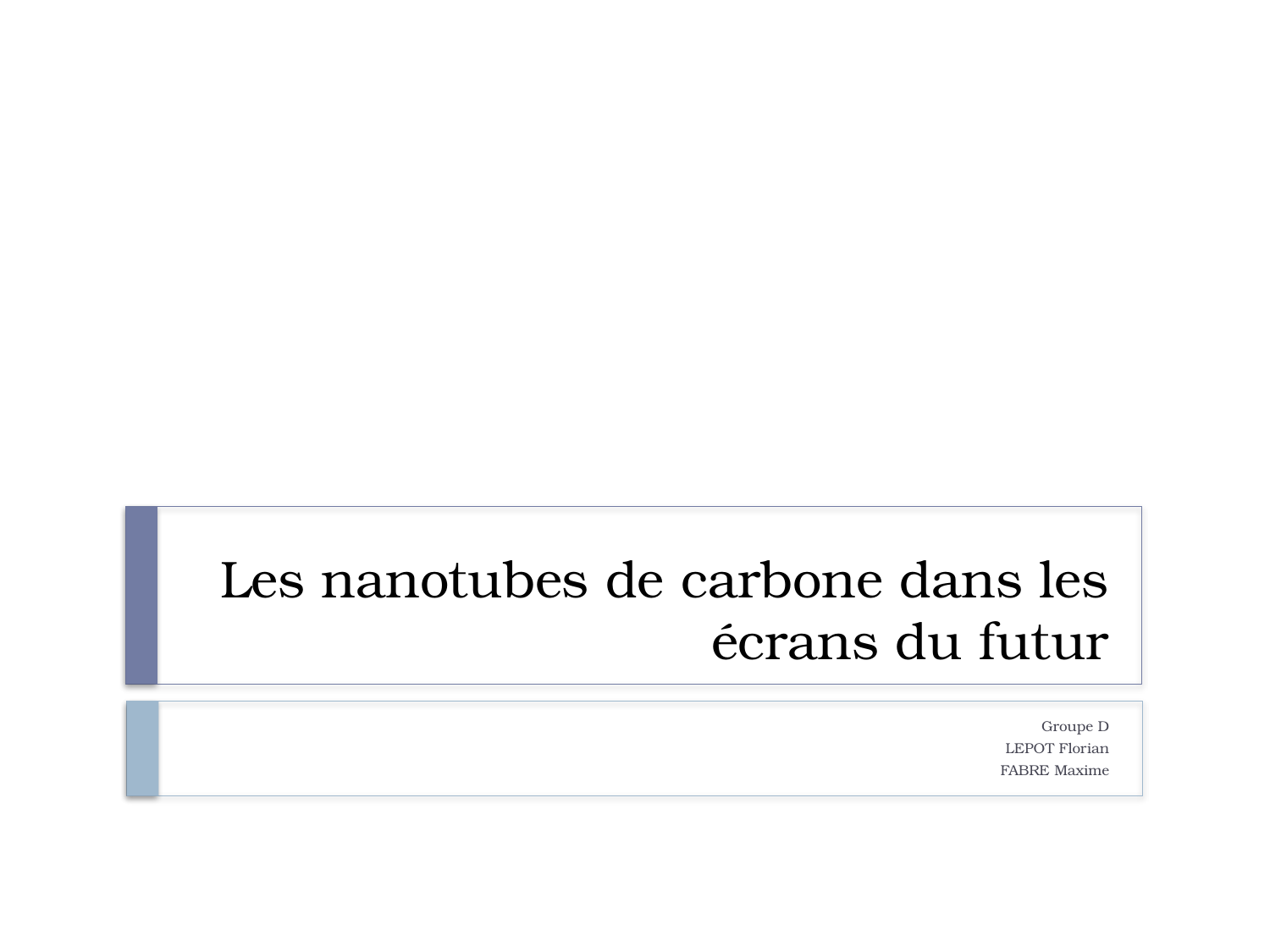

# Les nanotubes de carbone dans les écrans du futur
Groupe D
LEPOT Florian
FABRE Maxime